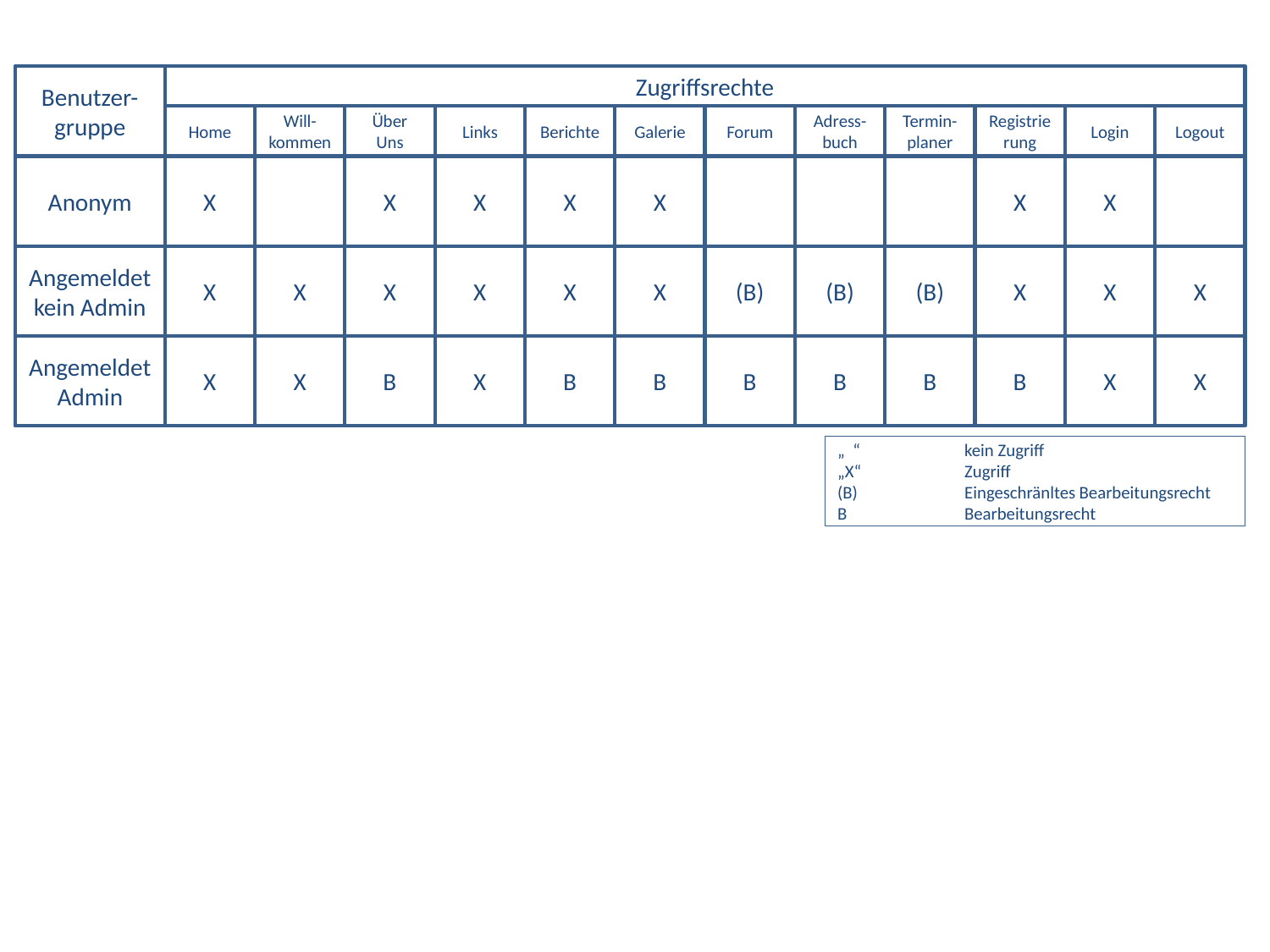

Benutzer-gruppe
Zugriffsrechte
Home
Will-kommen
Über Uns
Links
Berichte
Galerie
Forum
Adress-buch
Termin-planer
Registrierung
Login
Logout
Anonym
X

X
X
X
X

X
X

Angemeldet kein Admin
X
X
X
X
X
X
(B)
(B)
(B)
X
X
X
Angemeldet
Admin
X
X
B
X
B
B
B
B
B
B
X
X
„  “	kein Zugriff
„X“	Zugriff
(B)	Eingeschränltes Bearbeitungsrecht
B	Bearbeitungsrecht